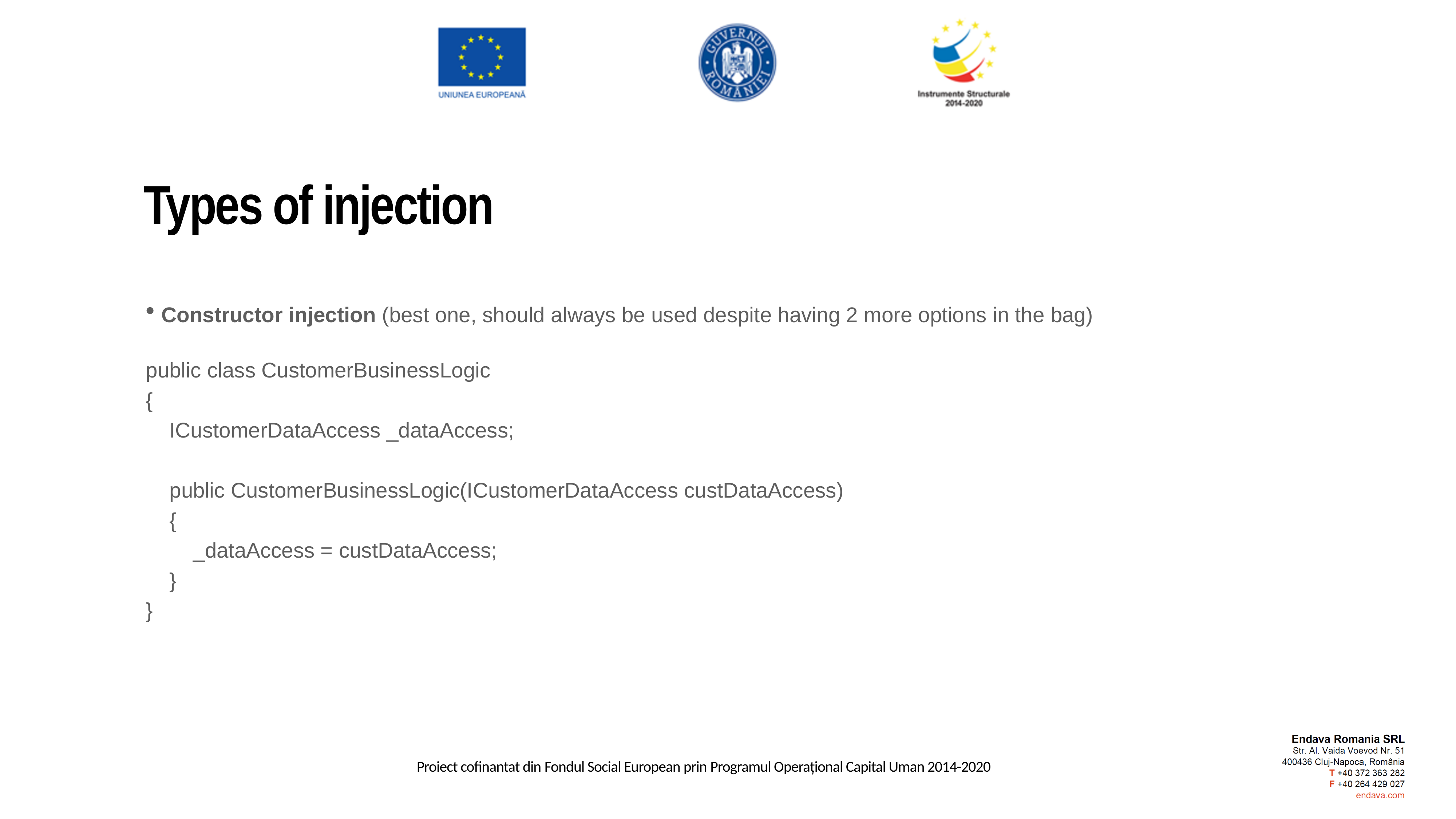

Types of injection

Constructor injection (best one, should always be used despite having 2 more options in the bag)

public class CustomerBusinessLogic
{
    ICustomerDataAccess _dataAccess;

    public CustomerBusinessLogic(ICustomerDataAccess custDataAccess)
    {
        _dataAccess = custDataAccess;
    }
}
Are a set of rules that enable developers to write software that is easily extendable, maintainable, easy to read and easy to adapt to changing requirements.
Are a set of rules that enable developers to write software that is easily extendable, maintainable, easy to read and easy to adapt to changing requirements.